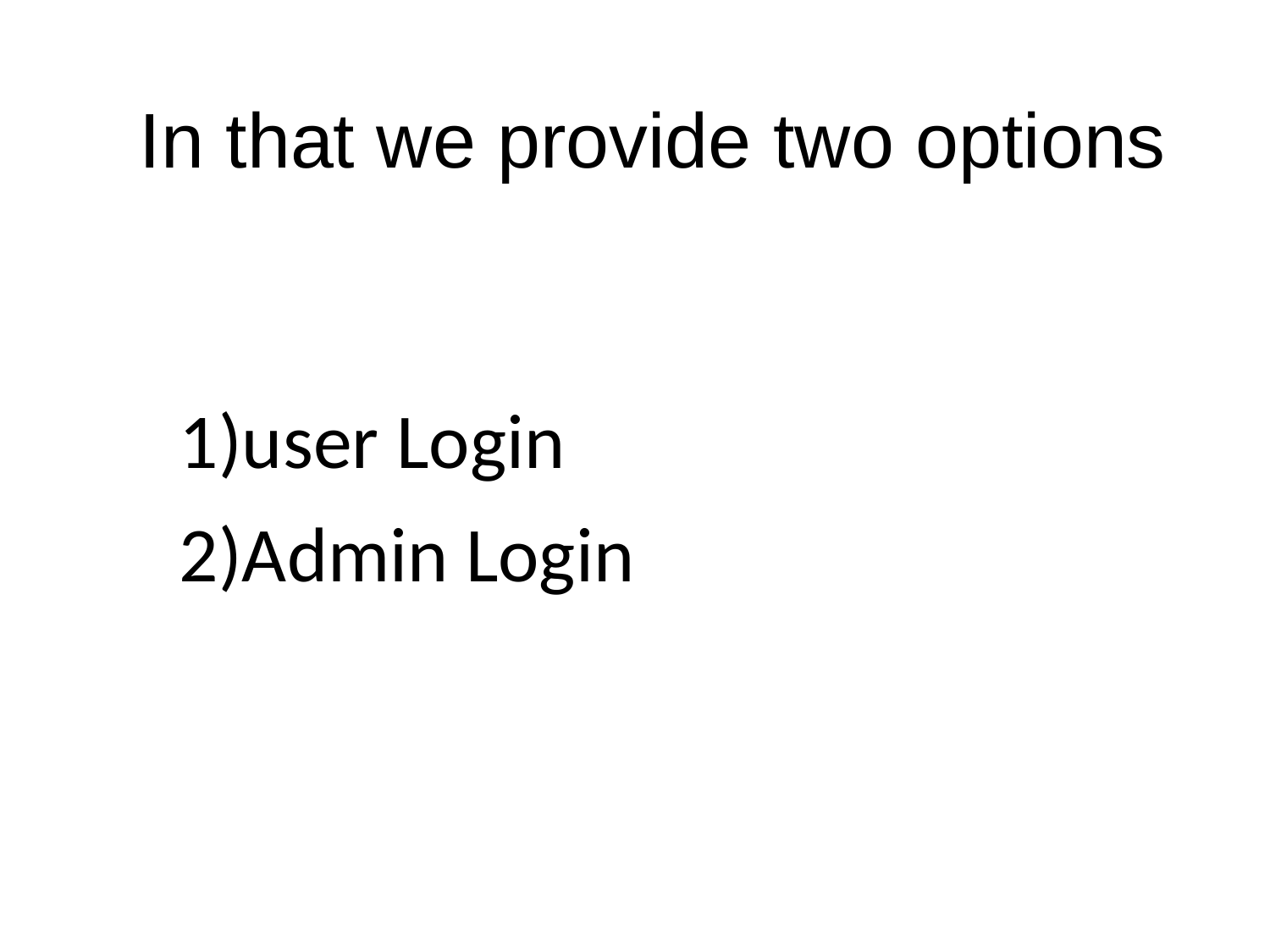

In that we provide two options

	1)user Login
	2)Admin Login